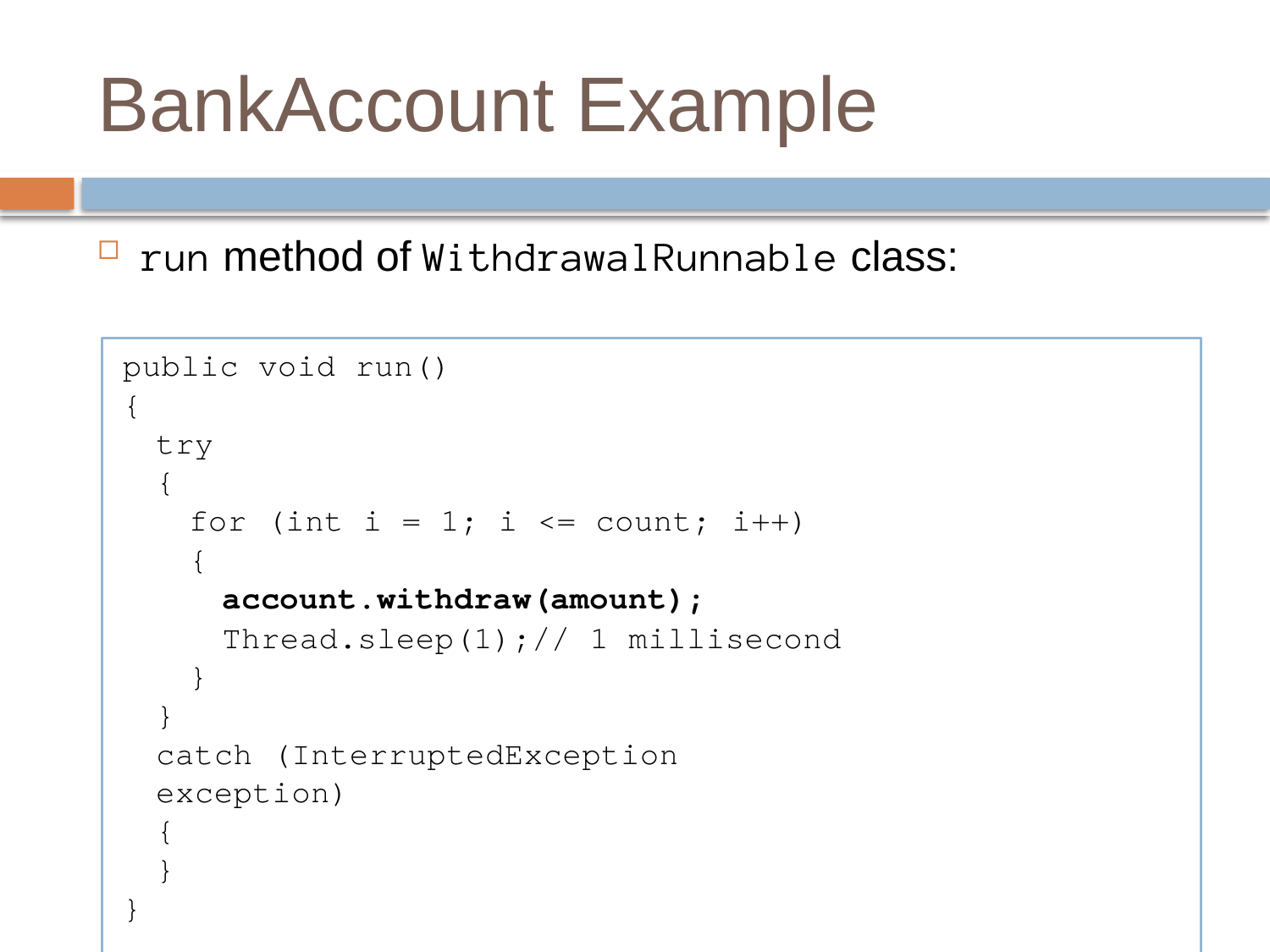

# BankAccount Example
run method of WithdrawalRunnable class:
public void run()
{
try
{
for (int i = 1; i <= count; i++)
{
account.withdraw(amount);  Thread.sleep(1);// 1 millisecond
}
}
catch (InterruptedException exception)
{
}
}